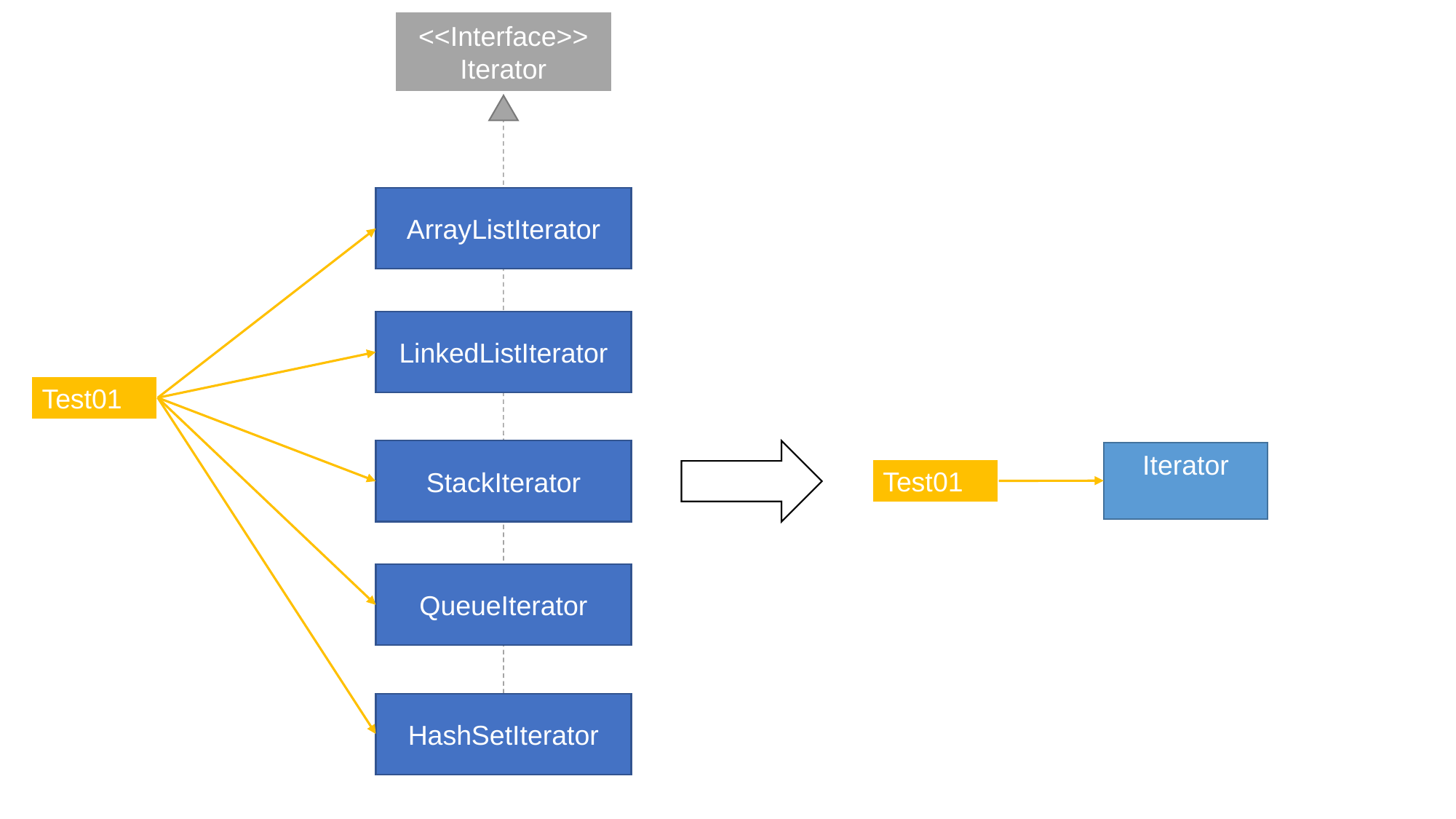

<<Interface>>
Iterator

ArrayListIterator
LinkedListIterator
Test01
StackIterator

Iterator

Test01
QueueIterator
HashSetIterator